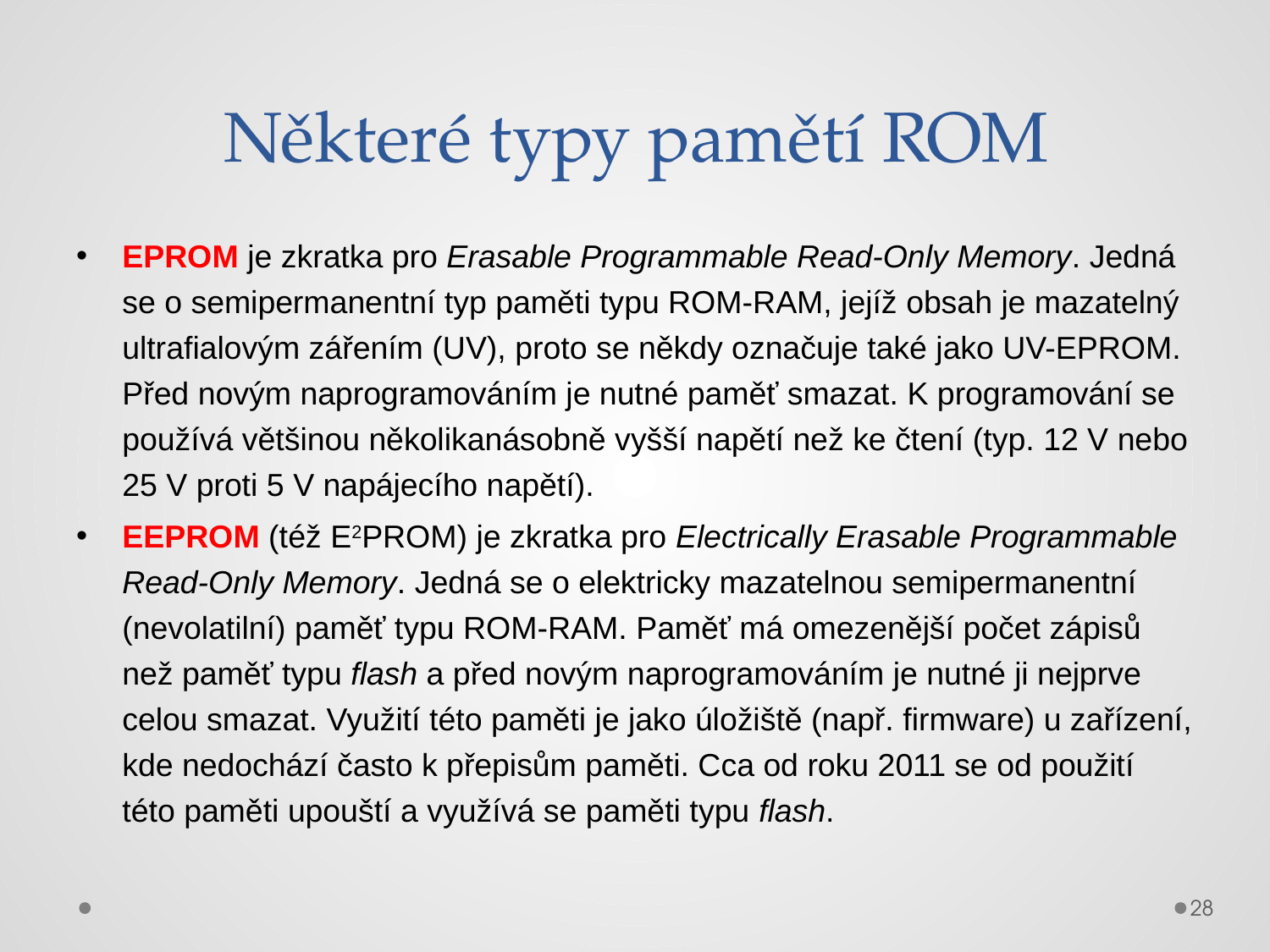

# Některé typy pamětí ROM
EPROM je zkratka pro Erasable Programmable Read-Only Memory. Jedná se o semipermanentní typ paměti typu ROM-RAM, jejíž obsah je mazatelný ultrafialovým zářením (UV), proto se někdy označuje také jako UV-EPROM. Před novým naprogramováním je nutné paměť smazat. K programování se používá většinou několikanásobně vyšší napětí než ke čtení (typ. 12 V nebo 25 V proti 5 V napájecího napětí).
EEPROM (též E2PROM) je zkratka pro Electrically Erasable Programmable Read-Only Memory. Jedná se o elektricky mazatelnou semipermanentní (nevolatilní) paměť typu ROM-RAM. Paměť má omezenější počet zápisů než paměť typu flash a před novým naprogramováním je nutné ji nejprve celou smazat. Využití této paměti je jako úložiště (např. firmware) u zařízení, kde nedochází často k přepisům paměti. Cca od roku 2011 se od použití této paměti upouští a využívá se paměti typu flash.
28